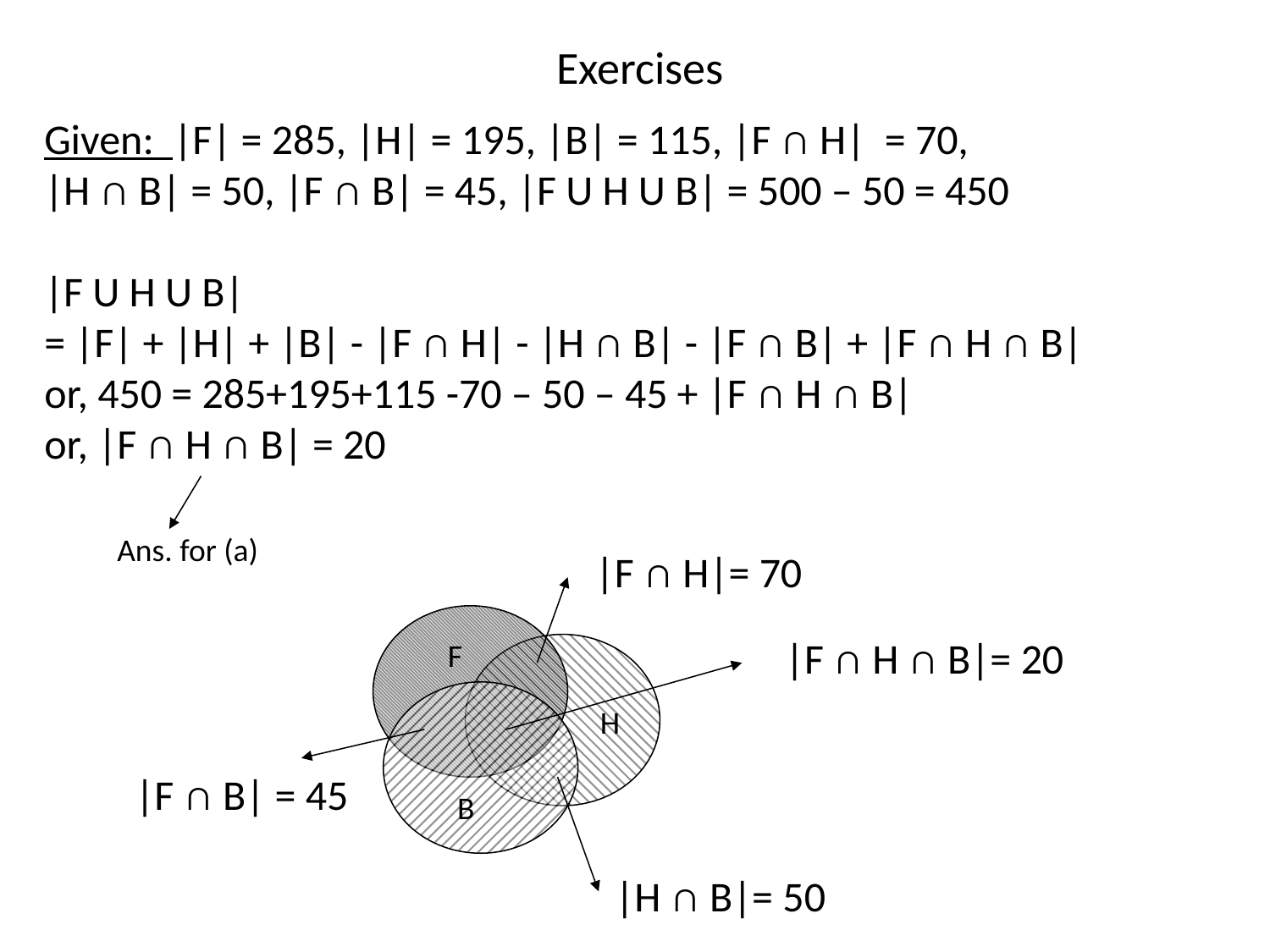

# Exercises
Given:  |F| = 285, |H| = 195, |B| = 115, |F ∩ H|  = 70,
|H ∩ B| = 50, |F ∩ B| = 45, |F U H U B| = 500 – 50 = 450

|F U H U B|
= |F| + |H| + |B| - |F ∩ H| - |H ∩ B| - |F ∩ B| + |F ∩ H ∩ B|
or, 450 = 285+195+115 -70 – 50 – 45 + |F ∩ H ∩ B|
or, |F ∩ H ∩ B| = 20

Ans. for (a)
|F ∩ H|= 70

|F ∩ H ∩ B|= 20
F

H

|F ∩ B| = 45

B
|H ∩ B|= 50